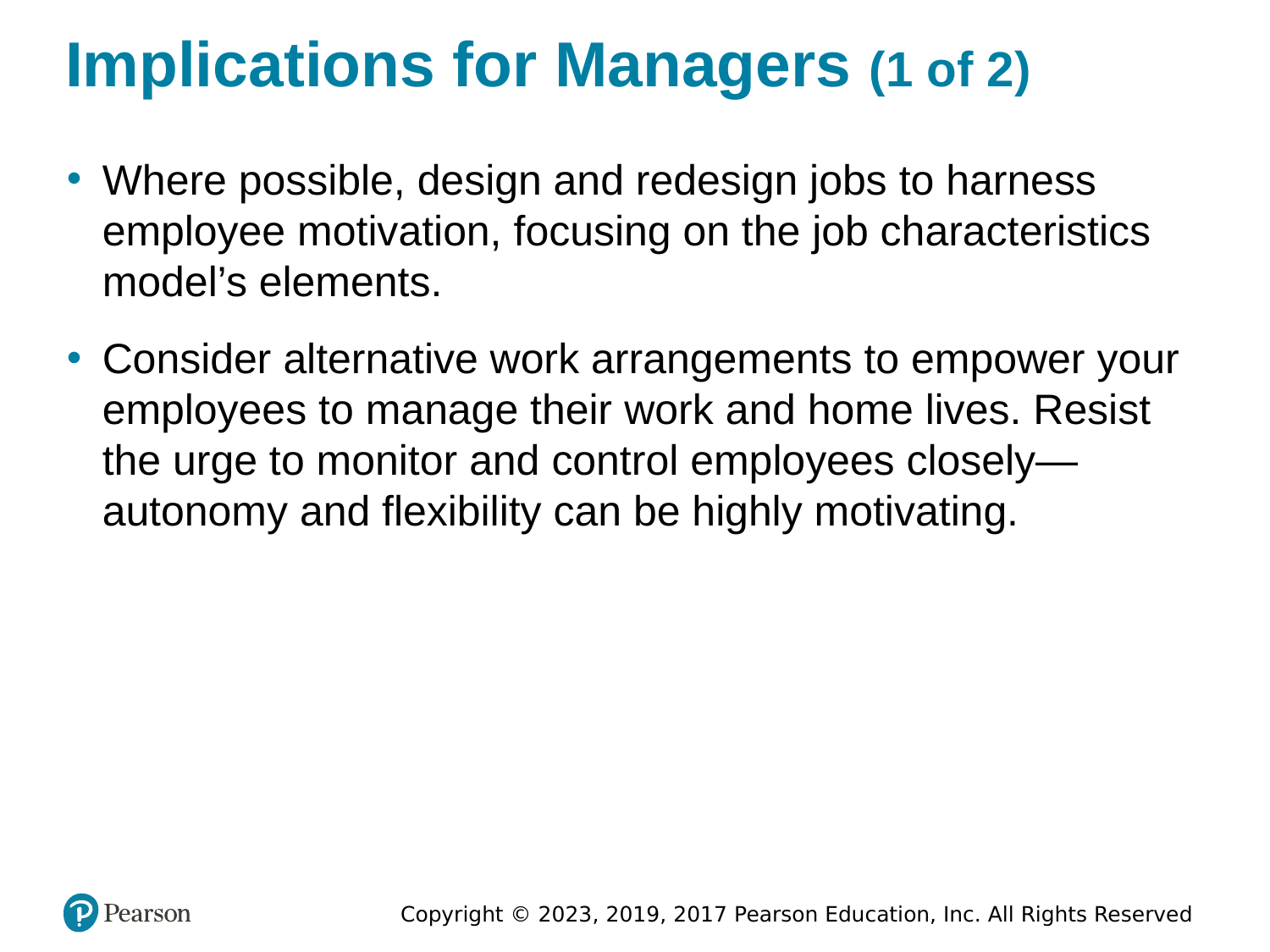

# Implications for Managers (1 of 2)
Where possible, design and redesign jobs to harness employee motivation, focusing on the job characteristics model’s elements.
Consider alternative work arrangements to empower your employees to manage their work and home lives. Resist the urge to monitor and control employees closely—autonomy and flexibility can be highly motivating.